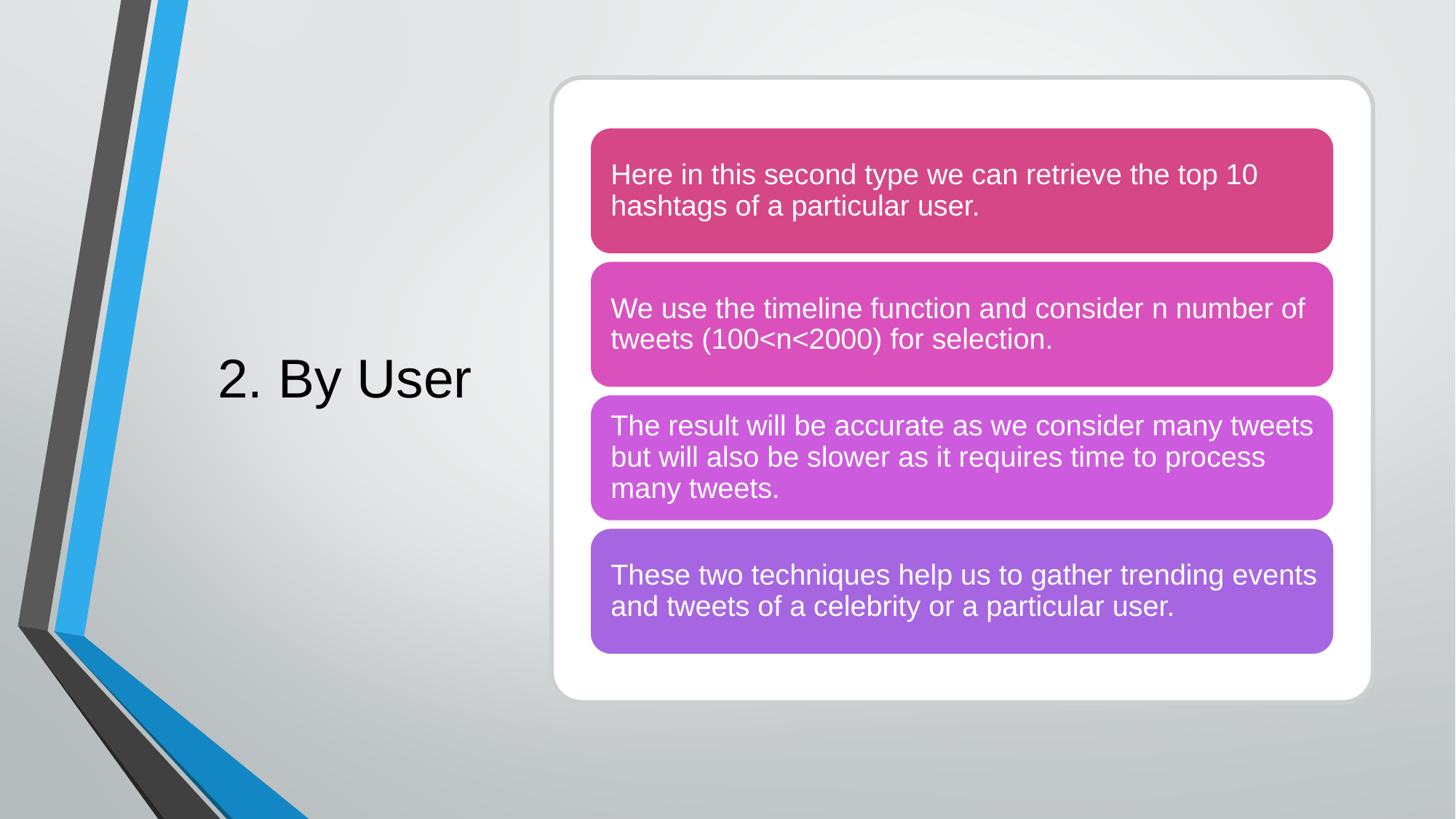

Here in this second type we can retrieve the top 10 hashtags of a particular user.
We use the timeline function and consider n number of tweets (100<n<2000) for selection.
The result will be accurate as we consider many tweets but will also be slower as it requires time to process many tweets.
These two techniques help us to gather trending events and tweets of a celebrity or a particular user.
# 2. By User